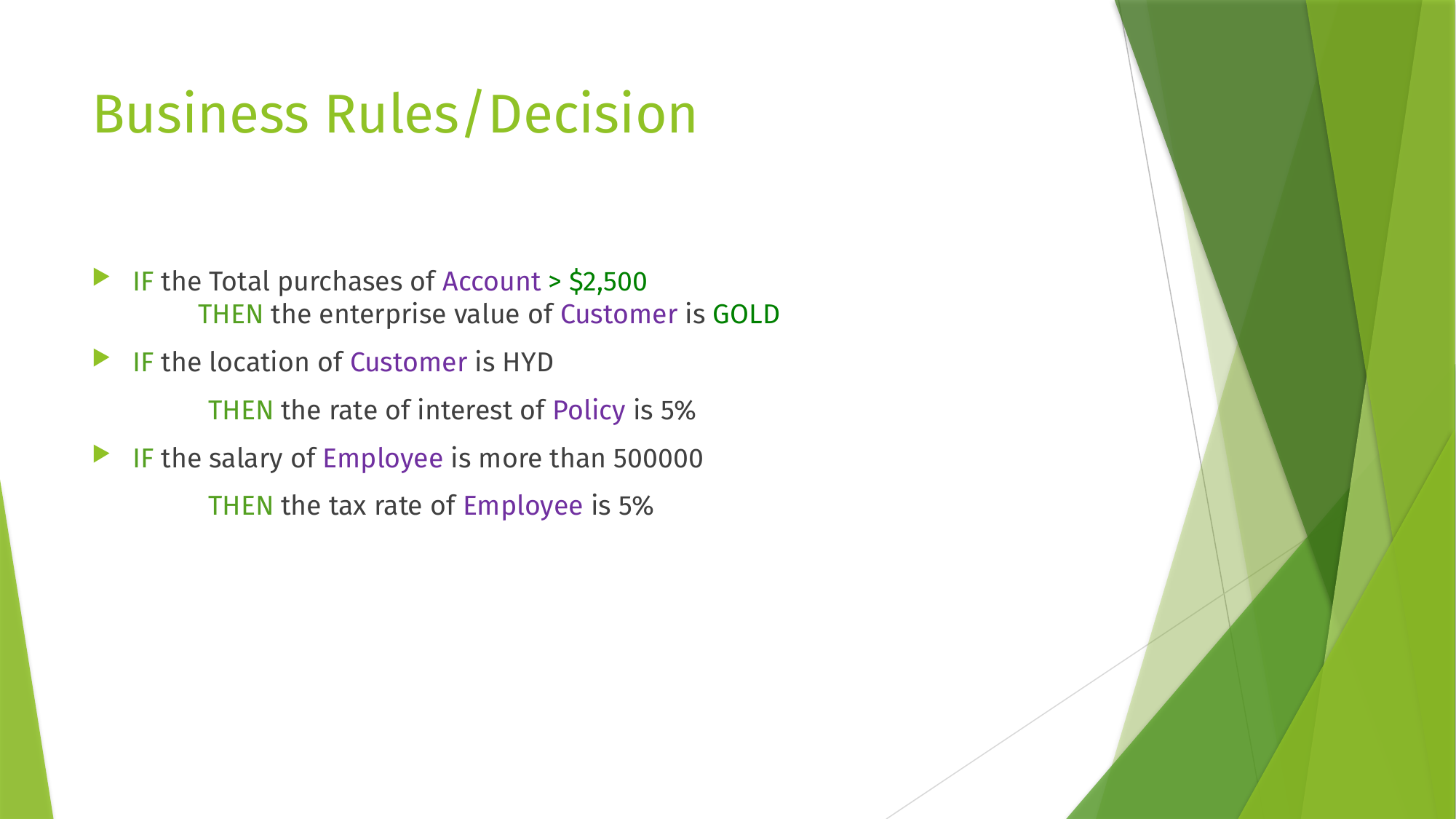

# Business Rules/Decision
IF the Total purchases of Account > $2,500
         THEN the enterprise value of Customer is GOLD
IF the location of Customer is HYD
	 THEN the rate of interest of Policy is 5%
IF the salary of Employee is more than 500000
	 THEN the tax rate of Employee is 5%